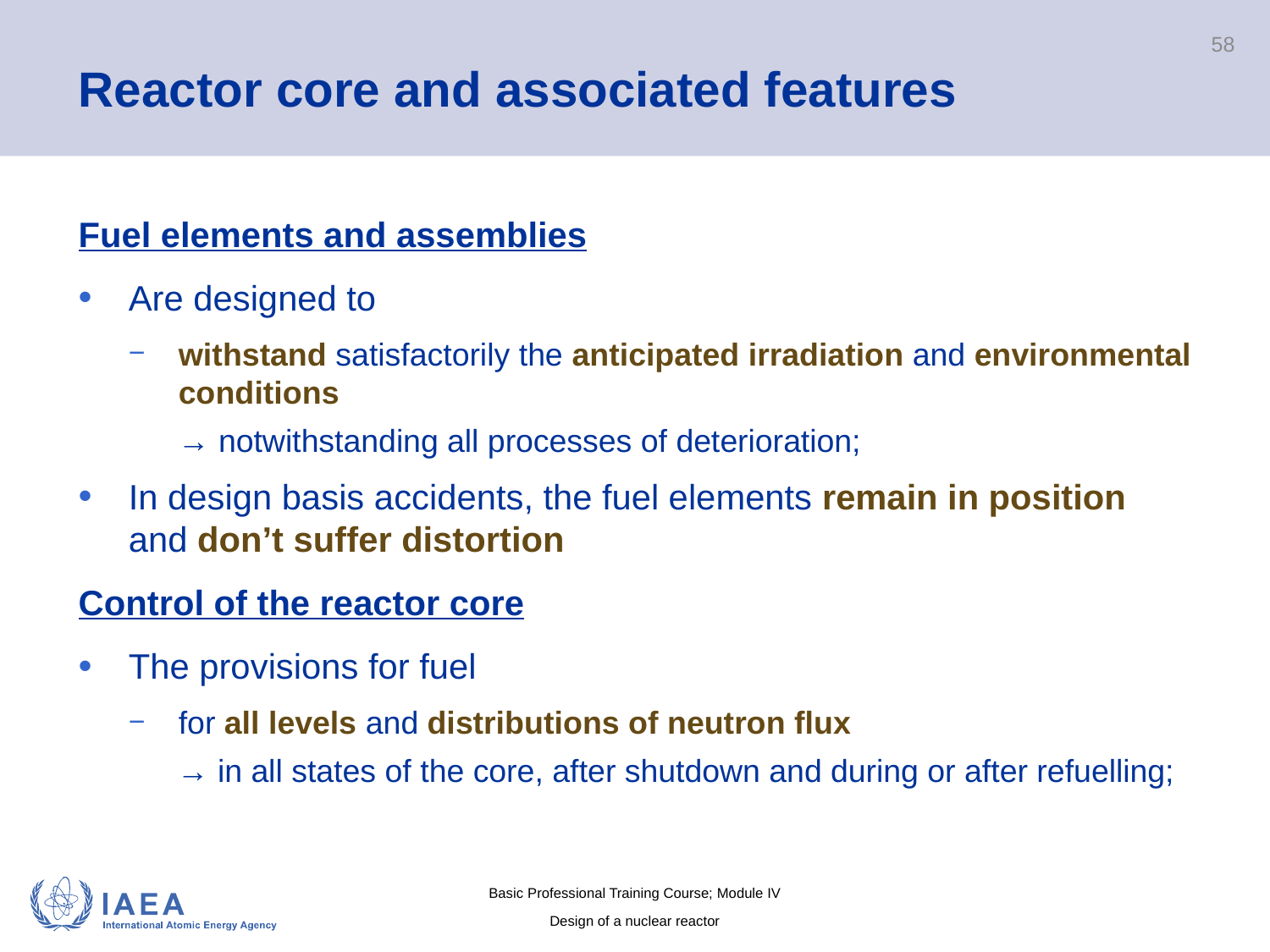

# Reactor core and associated features
58
Fuel elements and assemblies
Are designed to
withstand satisfactorily the anticipated irradiation and environmental conditions
→ notwithstanding all processes of deterioration;
In design basis accidents, the fuel elements remain in position and don’t suffer distortion
Control of the reactor core
The provisions for fuel
for all levels and distributions of neutron flux
→ in all states of the core, after shutdown and during or after refuelling;